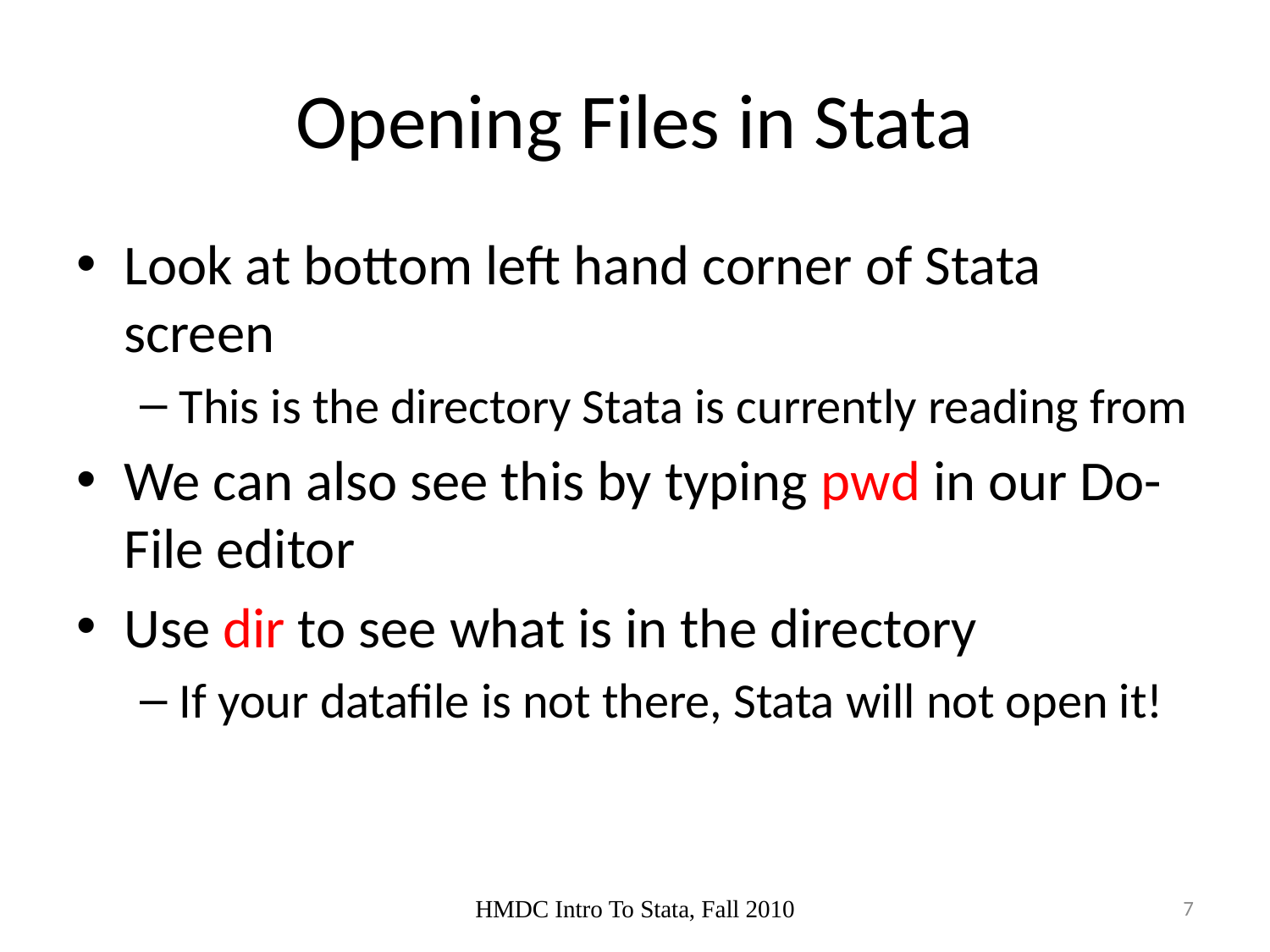

# Opening Files in Stata
Look at bottom left hand corner of Stata screen
This is the directory Stata is currently reading from
We can also see this by typing pwd in our Do-File editor
Use dir to see what is in the directory
If your datafile is not there, Stata will not open it!

HMDC Intro To Stata, Fall 2010
7